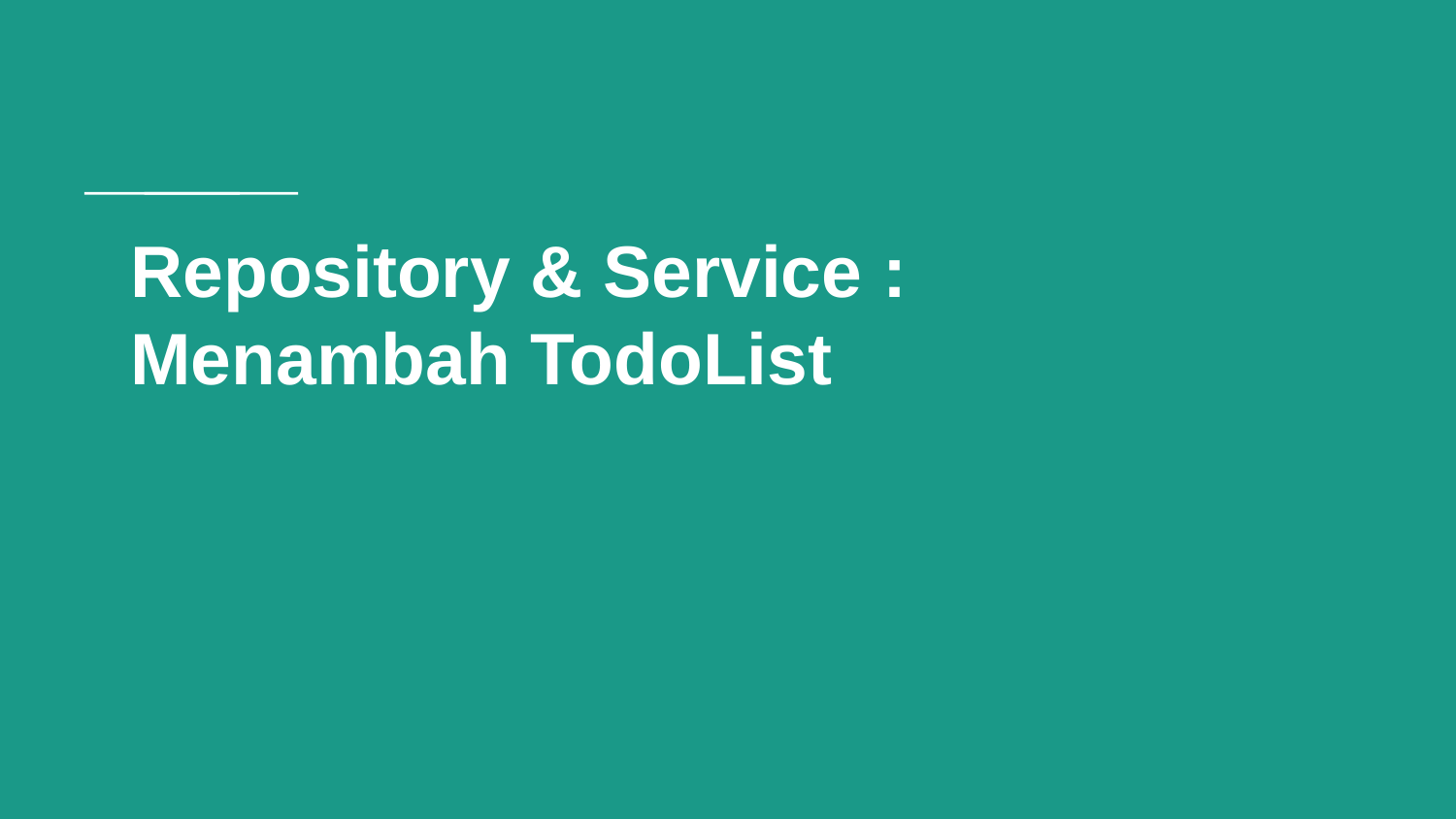

# Repository & Service :
Menambah TodoList